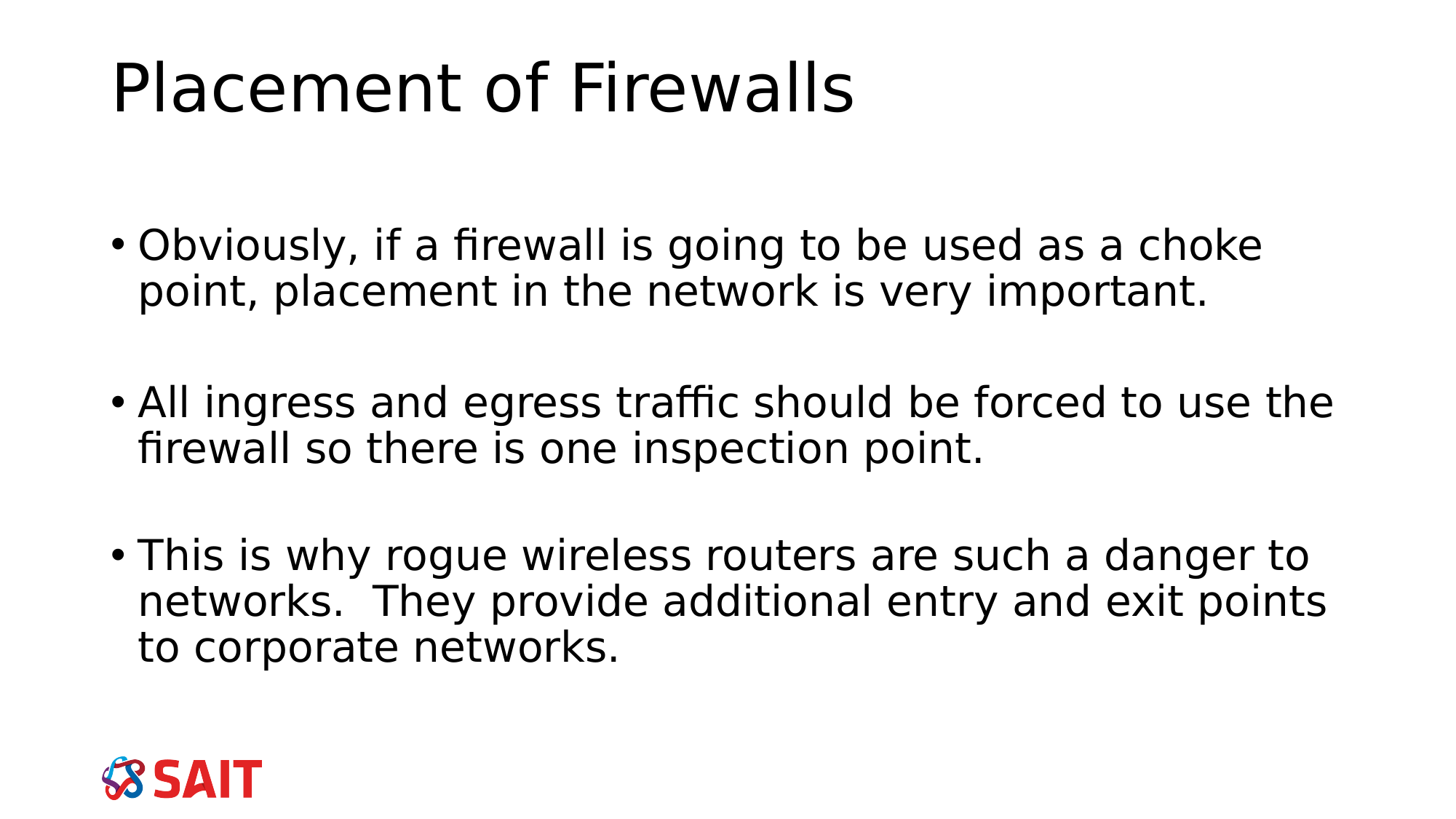

# Placement of Firewalls
Obviously, if a firewall is going to be used as a choke point, placement in the network is very important.
All ingress and egress traffic should be forced to use the firewall so there is one inspection point.
This is why rogue wireless routers are such a danger to networks.  They provide additional entry and exit points to corporate networks.